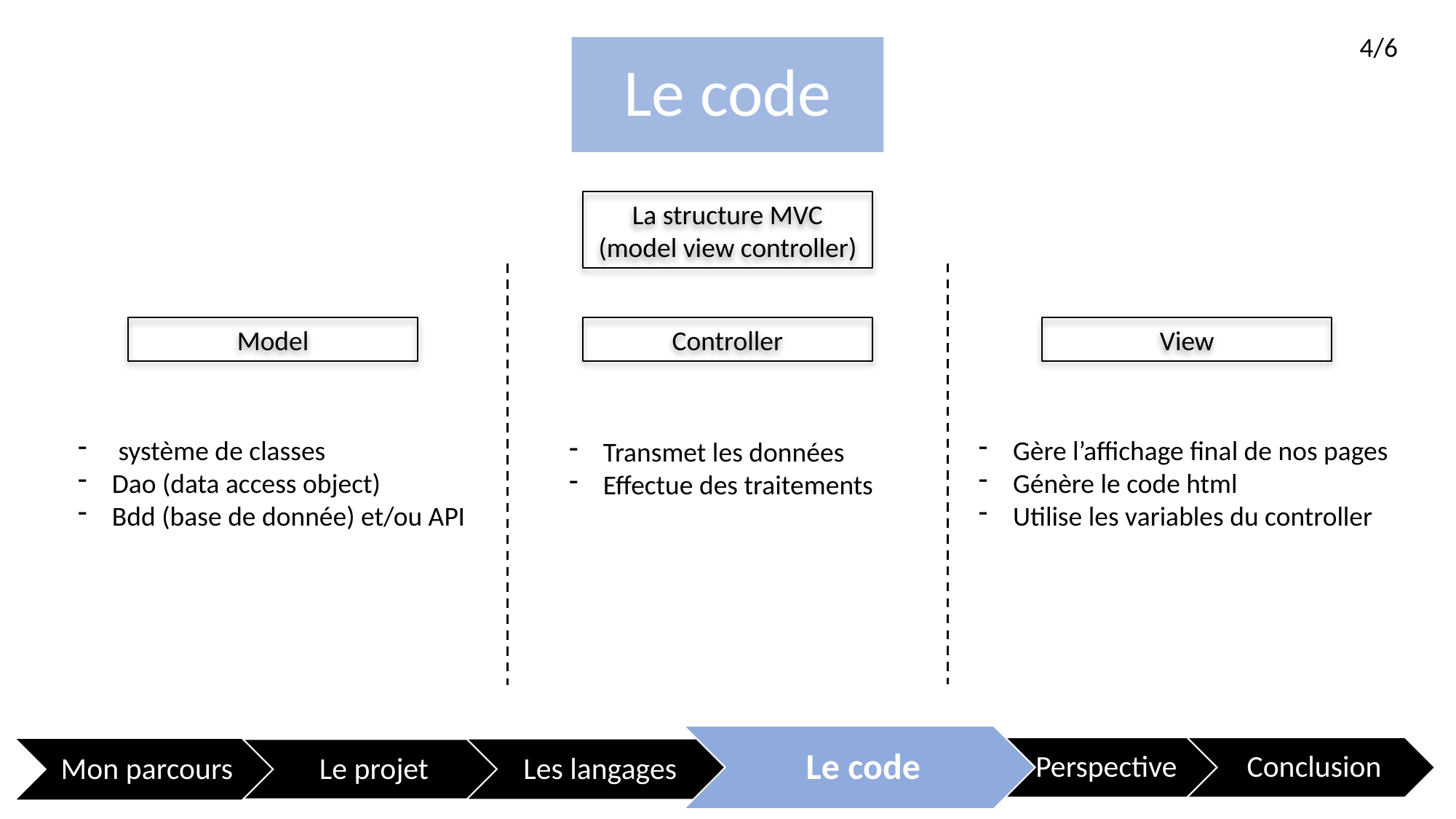

4/6
# Le code
La structure MVC (model view controller)
Model
Controller
View
 système de classes
Dao (data access object)
Bdd (base de donnée) et/ou API
Gère l’affichage final de nos pages
Génère le code html
Utilise les variables du controller
Transmet les données
Effectue des traitements
Le code
Conclusion
Perspective
Mon parcours
Les langages
Le projet